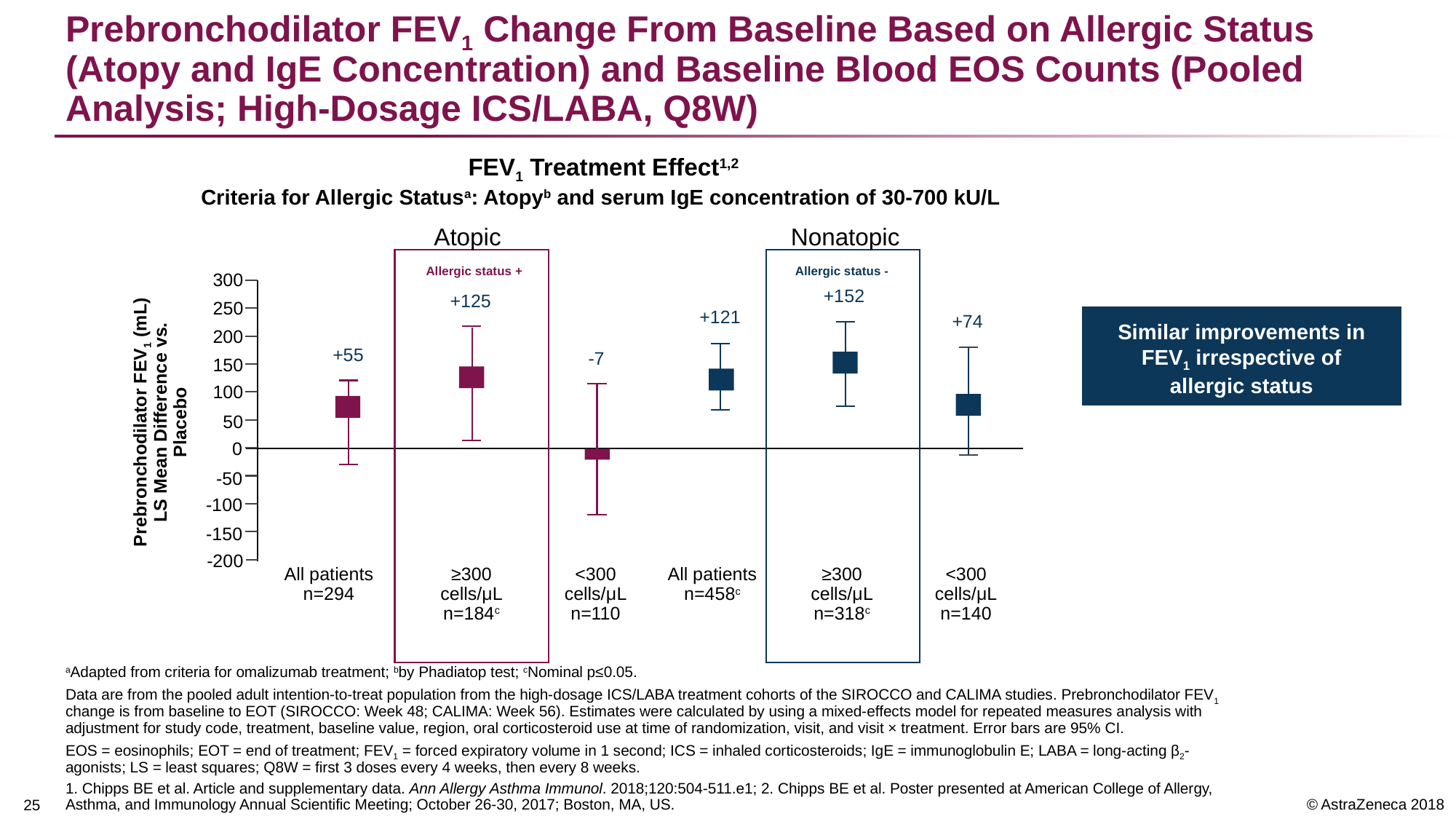

# Prebronchodilator FEV1 Change From Baseline Based on Allergic Status (Atopy and IgE Concentration) and Baseline Blood EOS Counts (Pooled Analysis; High-Dosage ICS/LABA, Q8W)
FEV1 Treatment Effect1,2
Criteria for Allergic Statusa: Atopyb and serum IgE concentration of 30-700 kU/L

Allergic status -
300
250
200
150
100
Prebronchodilator FEV1 (mL)
LS Mean Difference vs. Placebo
50
0
-50
-100
-150
-200
All patients
n=294
≥300
cells/μL
n=184c
<300
cells/μL
n=110
All patients
n=458c
≥300
cells/μL
n=318c
<300
cells/μL
n=140

Allergic status +
Atopic
Nonatopic
+152
+125
+121
+74
Similar improvements in FEV1 irrespective of allergic status
+55
-7
aAdapted from criteria for omalizumab treatment; bby Phadiatop test; cNominal p≤0.05.
Data are from the pooled adult intention-to-treat population from the high-dosage ICS/LABA treatment cohorts of the SIROCCO and CALIMA studies. Prebronchodilator FEV1 change is from baseline to EOT (SIROCCO: Week 48; CALIMA: Week 56). Estimates were calculated by using a mixed-effects model for repeated measures analysis with adjustment for study code, treatment, baseline value, region, oral corticosteroid use at time of randomization, visit, and visit × treatment. Error bars are 95% CI.
EOS = eosinophils; EOT = end of treatment; FEV1 = forced expiratory volume in 1 second; ICS = inhaled corticosteroids; IgE = immunoglobulin E; LABA = long-acting β2-agonists; LS = least squares; Q8W = first 3 doses every 4 weeks, then every 8 weeks.
1. Chipps BE et al. Article and supplementary data. Ann Allergy Asthma Immunol. 2018;120:504-511.e1; 2. Chipps BE et al. Poster presented at American College of Allergy, Asthma, and Immunology Annual Scientific Meeting; October 26-30, 2017; Boston, MA, US.
25